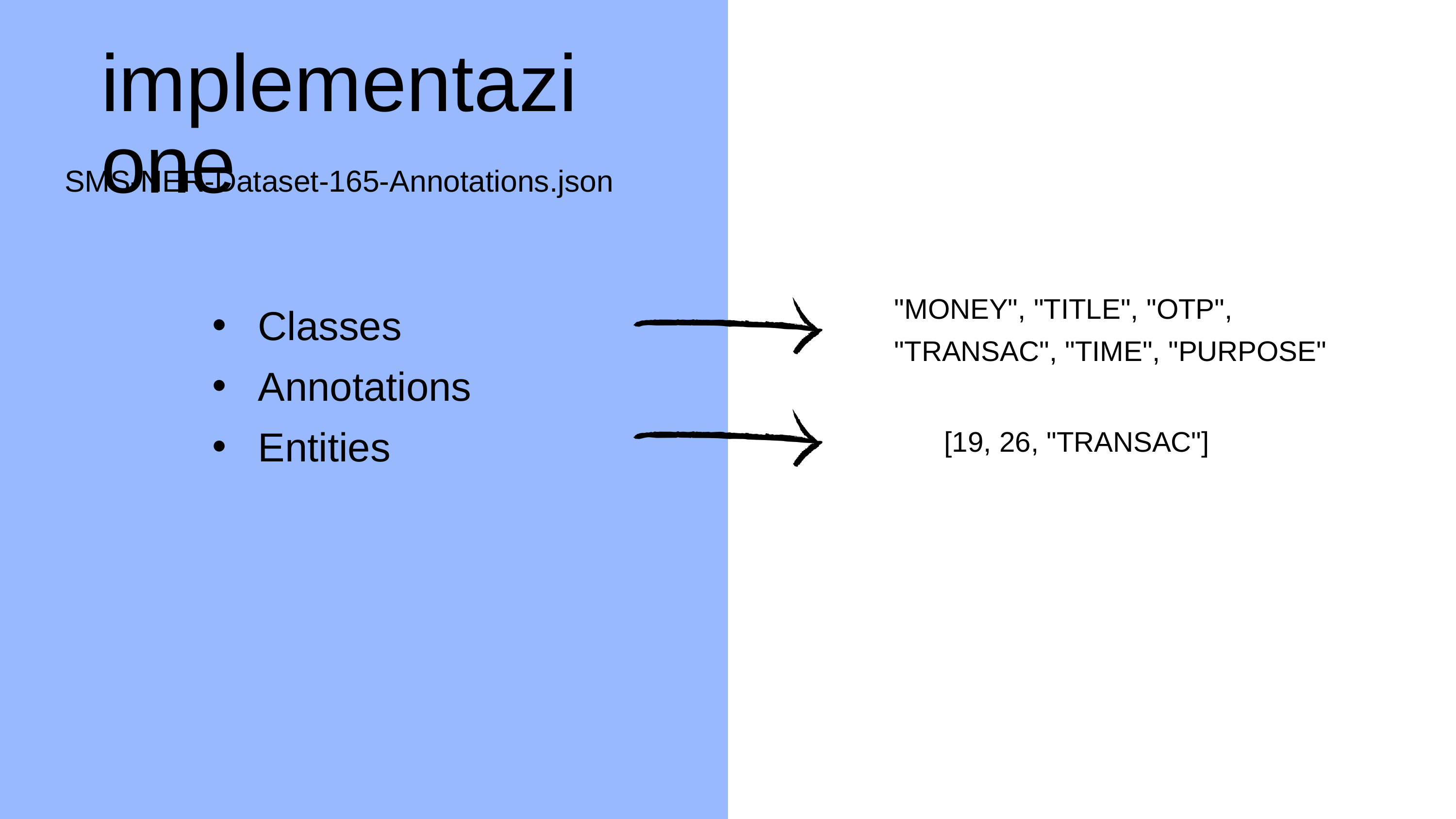

implementazione
SMS-NER-Dataset-165-Annotations.json
"MONEY", "TITLE", "OTP",
"TRANSAC", "TIME", "PURPOSE"
 Classes
 Annotations
 Entities

[19, 26, "TRANSAC"]